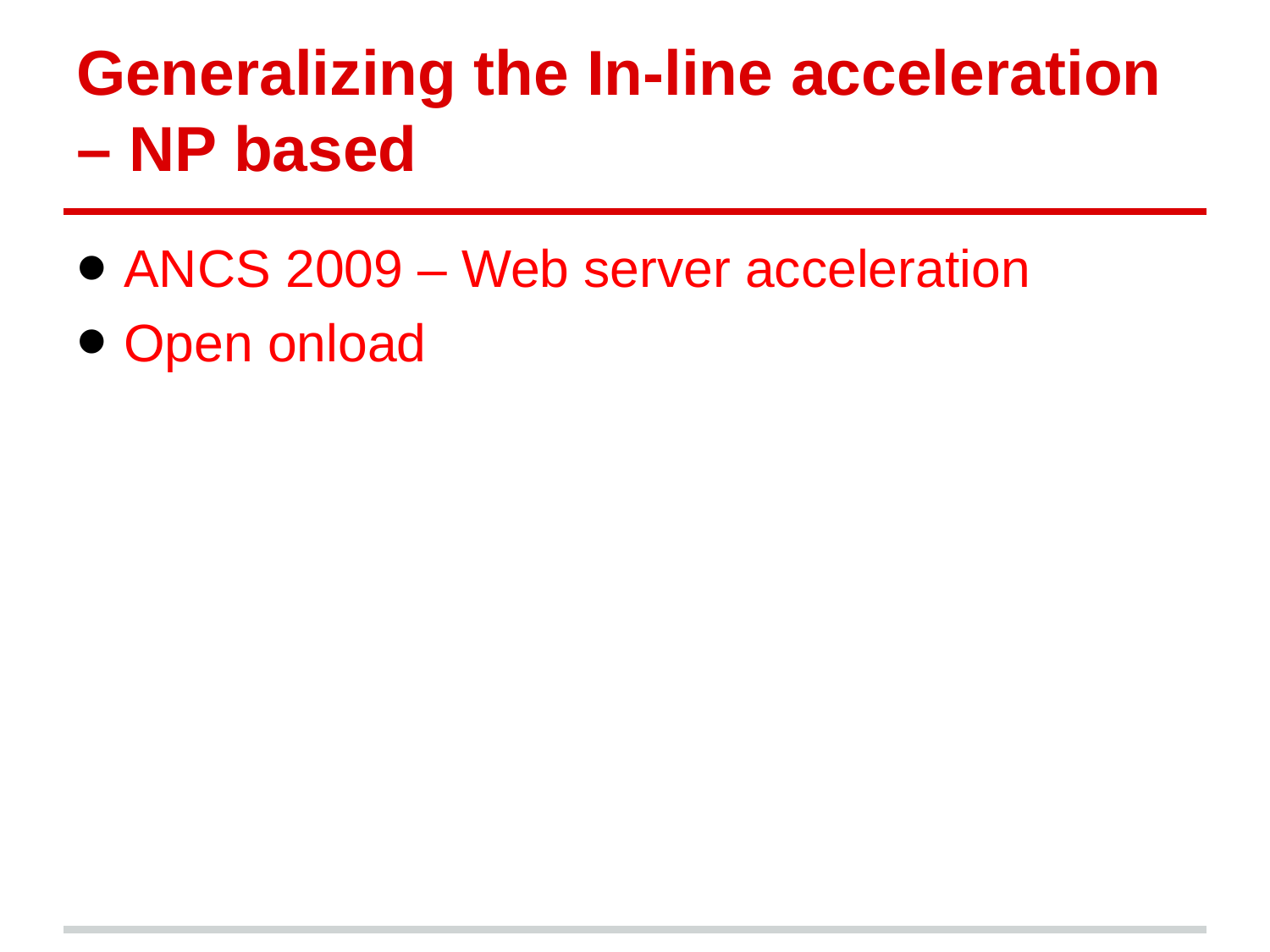

# Generalizing the In-line acceleration – NP based
ANCS 2009 – Web server acceleration
Open onload